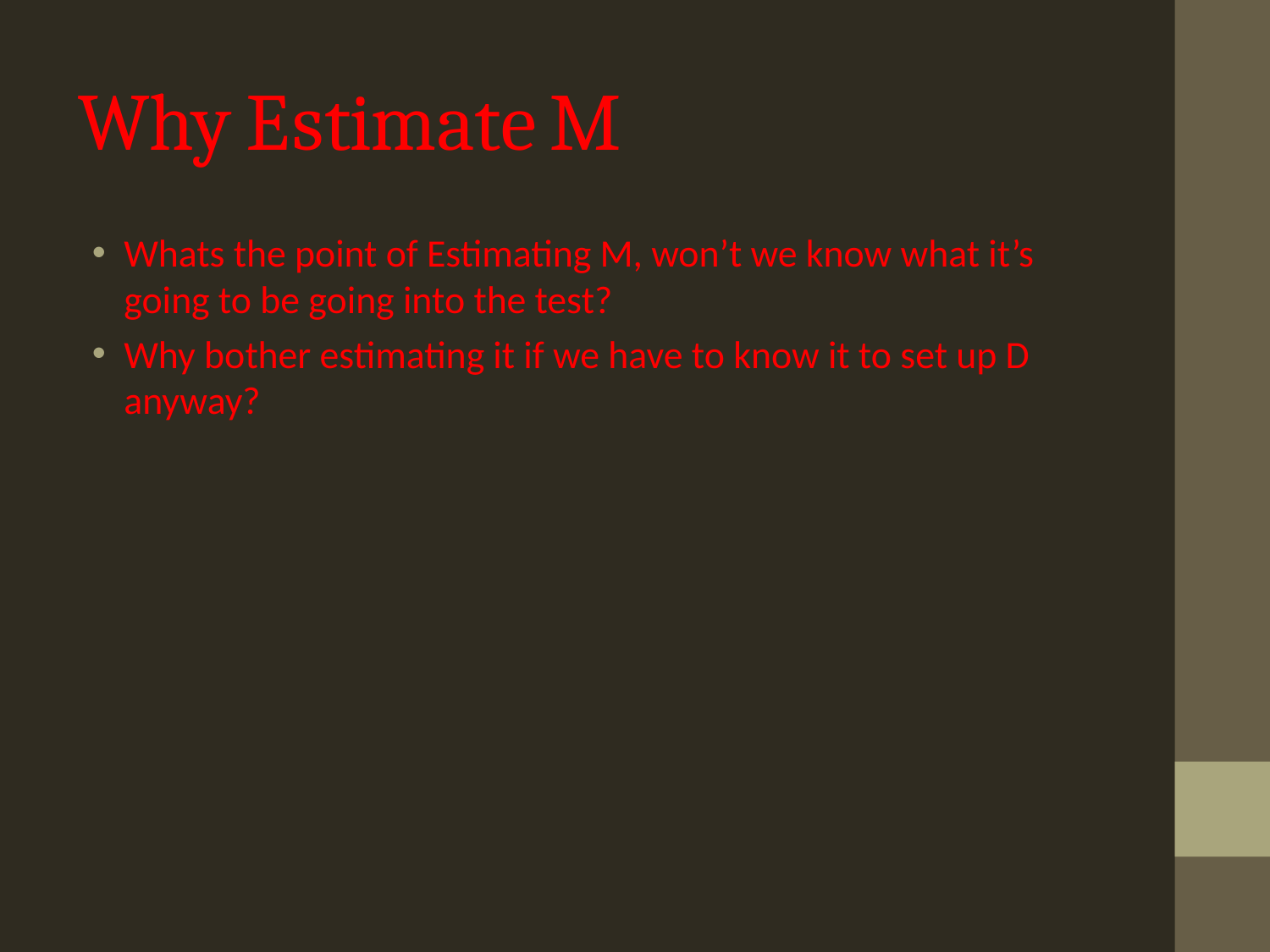

# Why Estimate M
Whats the point of Estimating M, won’t we know what it’s going to be going into the test?
Why bother estimating it if we have to know it to set up D anyway?